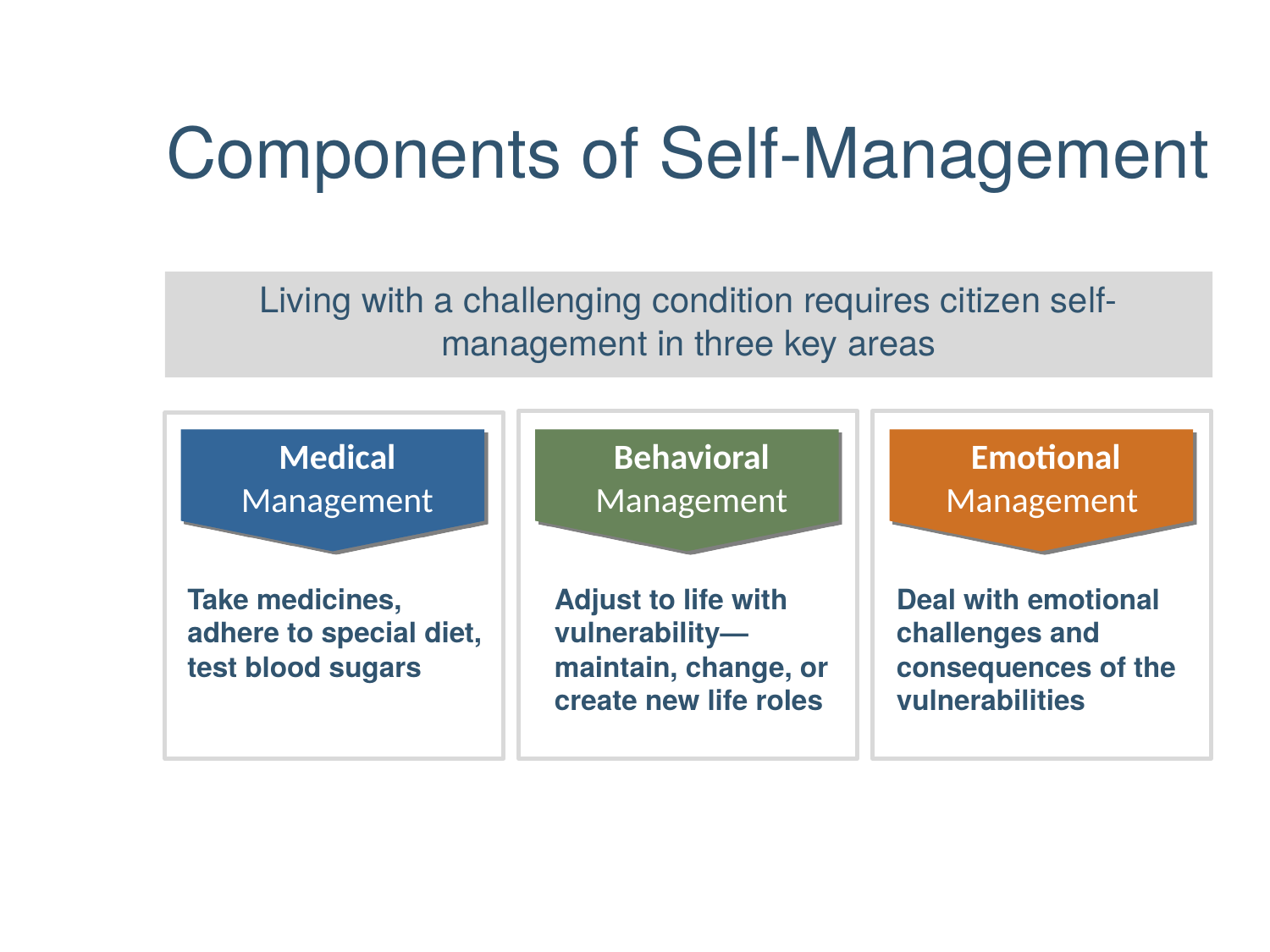

# Components of Self-Management
Living with a challenging condition requires citizen self-management in three key areas

Medical
Management
Behavioral Management
Emotional Management
Take medicines, adhere to special diet, test blood sugars
Adjust to life with vulnerability—maintain, change, or create new life roles
Deal with emotional challenges and consequences of the vulnerabilities